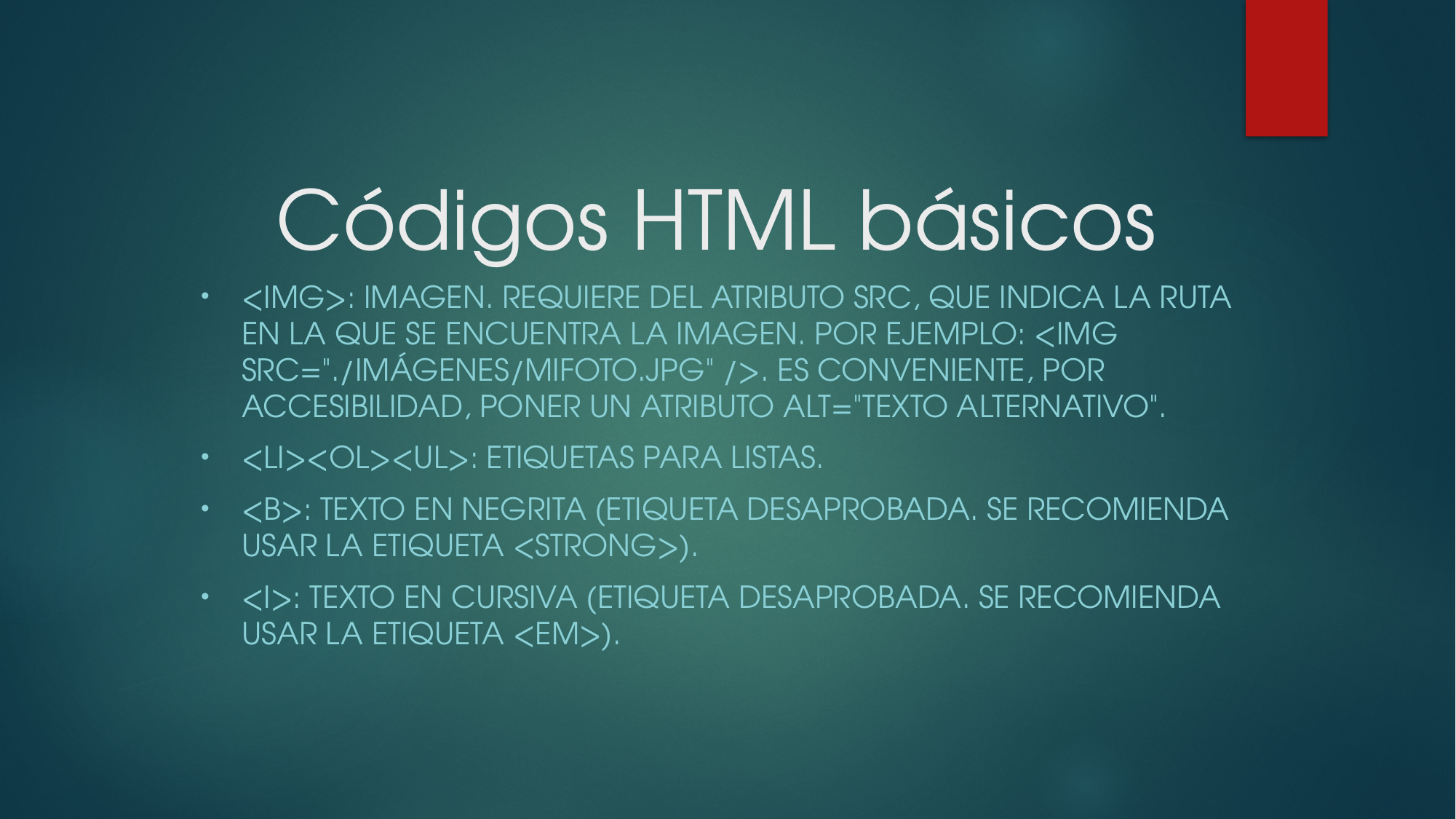

# Códigos HTML básicos
<img>: imagen. Requiere del atributo src, que indica la ruta en la que se encuentra la imagen. Por ejemplo: <img src="./imágenes/mifoto.jpg" />. Es conveniente, por accesibilidad, poner un atributo alt="texto alternativo".
<li><ol><ul>: etiquetas para listas.
<b>: texto en negrita (etiqueta desaprobada. Se recomienda usar la etiqueta <strong>).
<i>: texto en cursiva (etiqueta desaprobada. Se recomienda usar la etiqueta <em>).